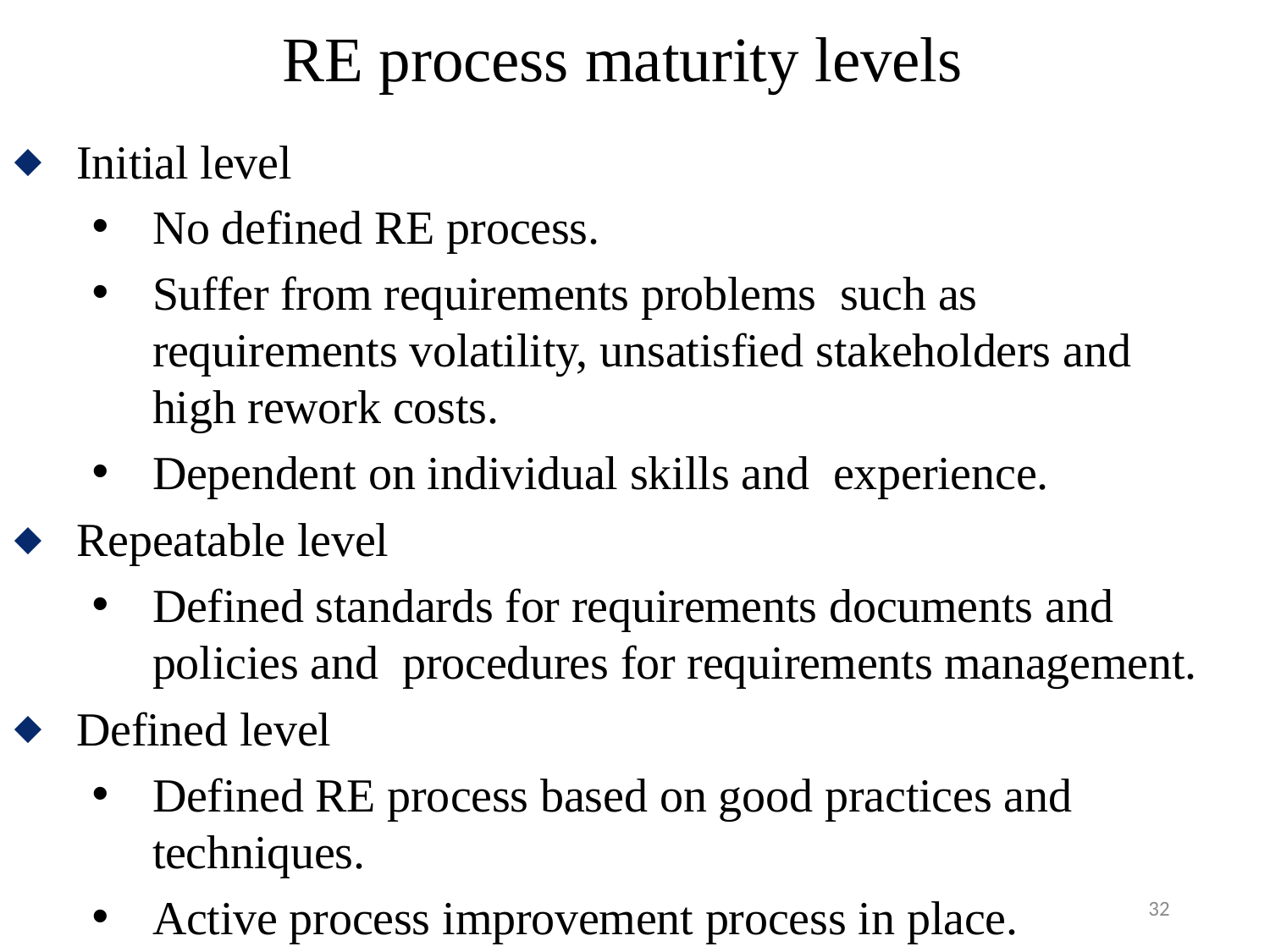

# RE process maturity levels
Initial level
No defined RE process.
Suffer from requirements problems  such as requirements volatility, unsatisfied stakeholders and  high rework costs.
Dependent on individual skills and  experience.
Repeatable level
Defined standards for requirements documents and policies and  procedures for requirements management.
Defined level
Defined RE process based on good practices and techniques.
Active process improvement process in place.

32